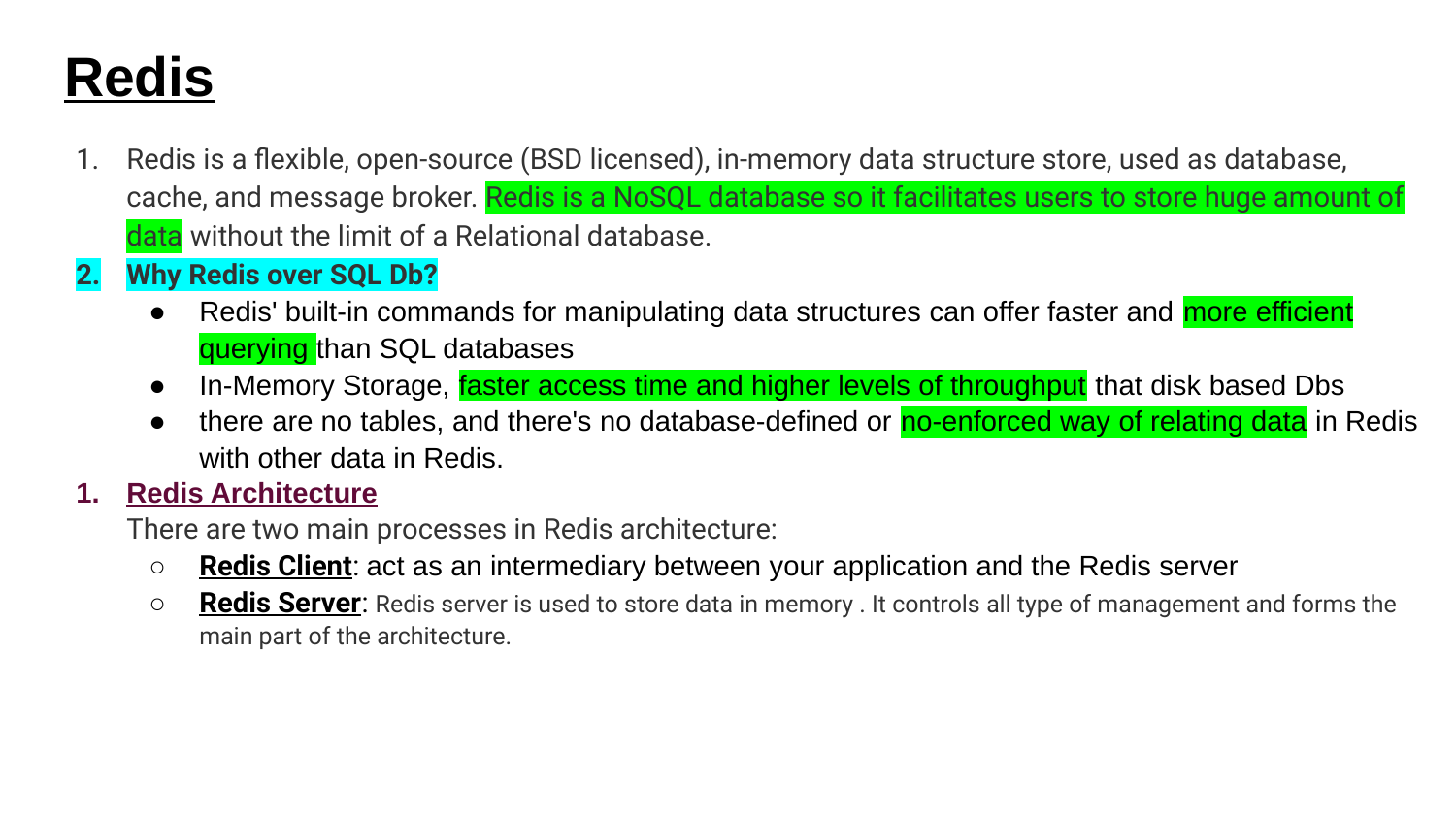

# Redis
Redis is a flexible, open-source (BSD licensed), in-memory data structure store, used as database, cache, and message broker. Redis is a NoSQL database so it facilitates users to store huge amount of data without the limit of a Relational database.
Why Redis over SQL Db?
Redis' built-in commands for manipulating data structures can offer faster and more efficient querying than SQL databases
In-Memory Storage, faster access time and higher levels of throughput that disk based Dbs
there are no tables, and there's no database-defined or no-enforced way of relating data in Redis with other data in Redis.
Redis Architecture
There are two main processes in Redis architecture:
Redis Client: act as an intermediary between your application and the Redis server
Redis Server: Redis server is used to store data in memory . It controls all type of management and forms the main part of the architecture.